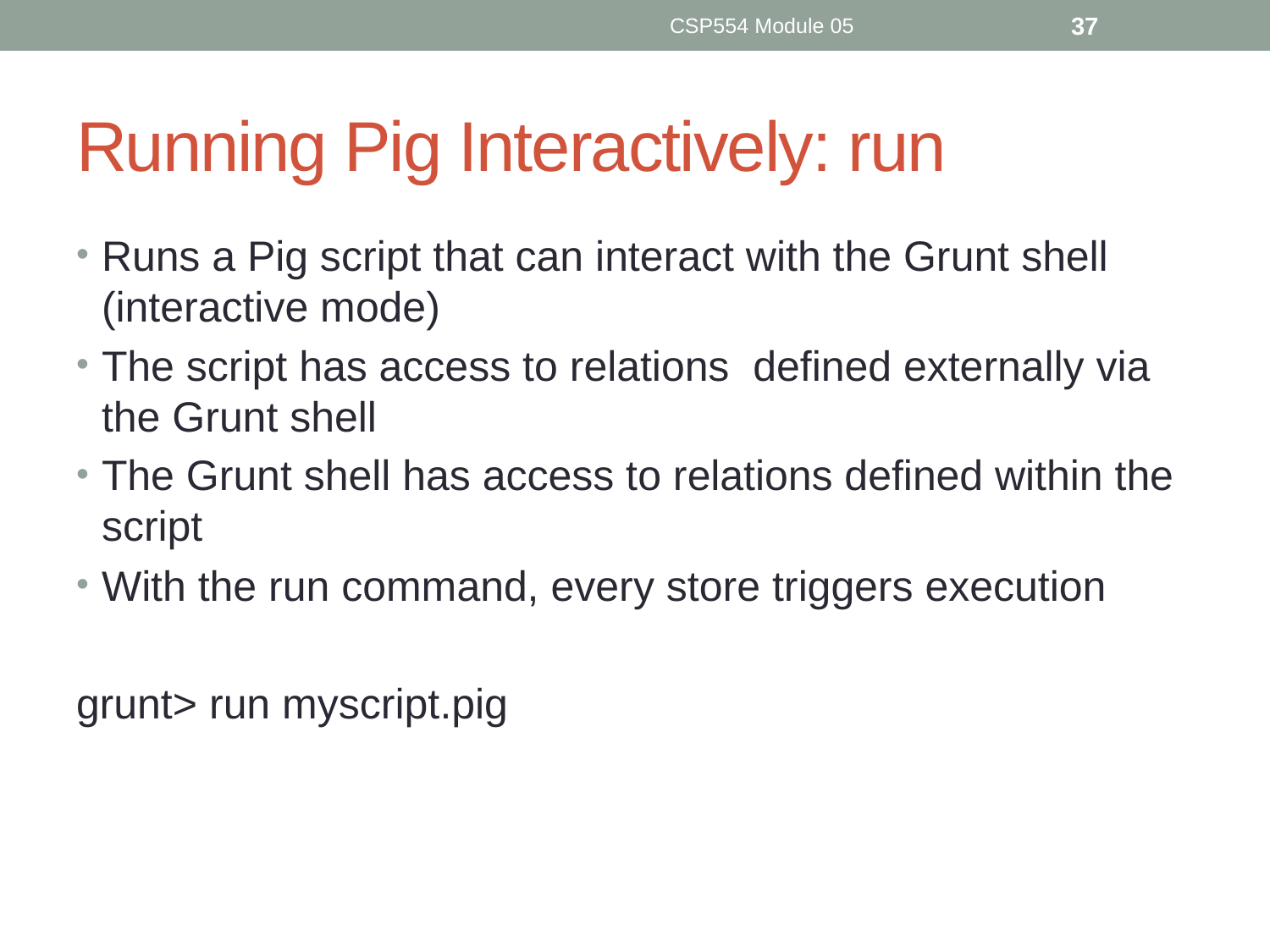

CSP554 Module 05
37
# Running Pig Interactively: run
Runs a Pig script that can interact with the Grunt shell (interactive mode)
The script has access to relations  defined externally via the Grunt shell
The Grunt shell has access to relations defined within the script
With the run command, every store triggers execution

grunt> run myscript.pig